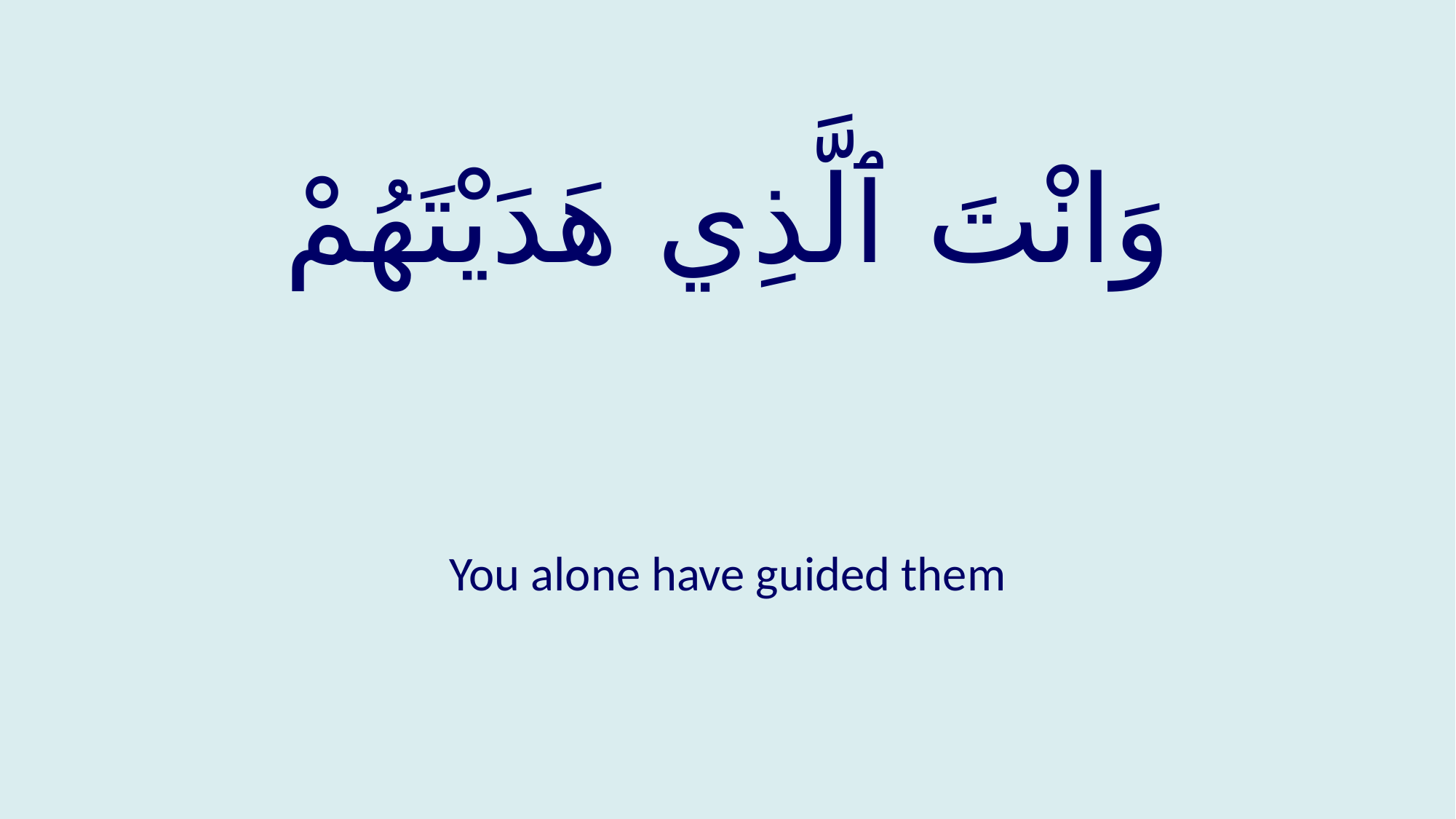

# وَانْتَ ٱلَّذِي هَدَيْتَهُمْ
You alone have guided them